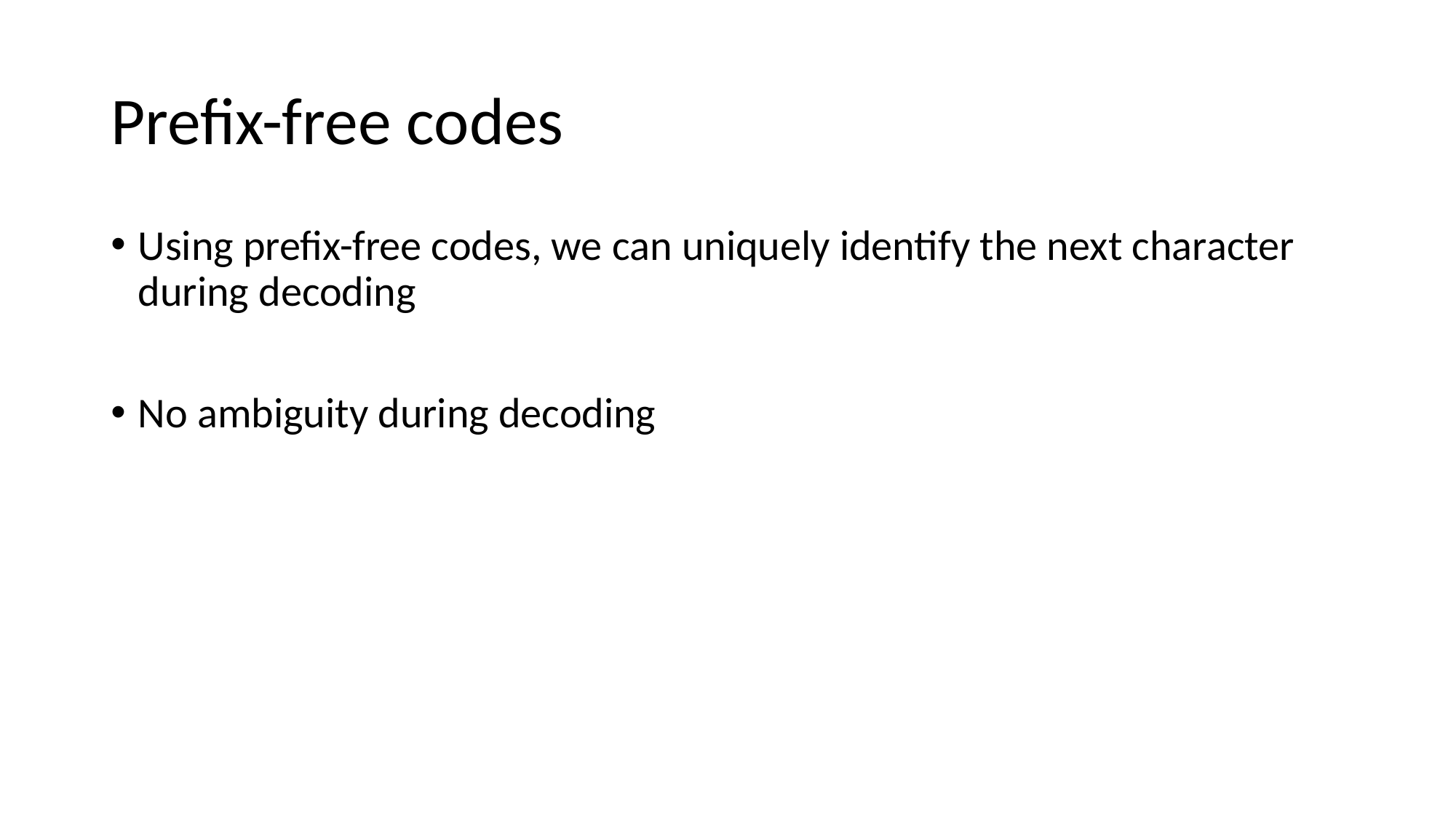

# Prefix-free codes
Using prefix-free codes, we can uniquely identify the next character during decoding

No ambiguity during decoding